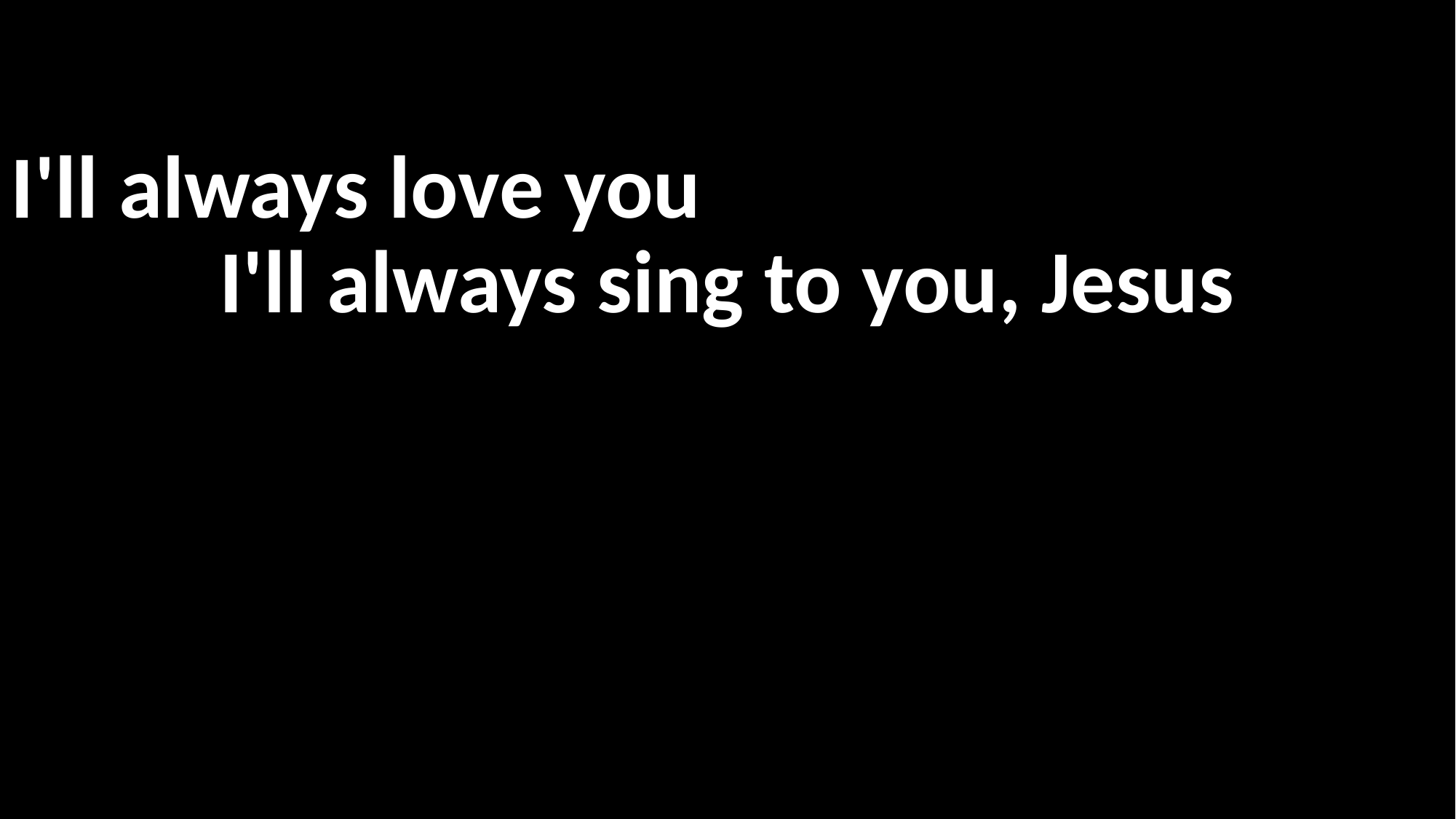

I'll always love you
I'll always sing to you, Jesus